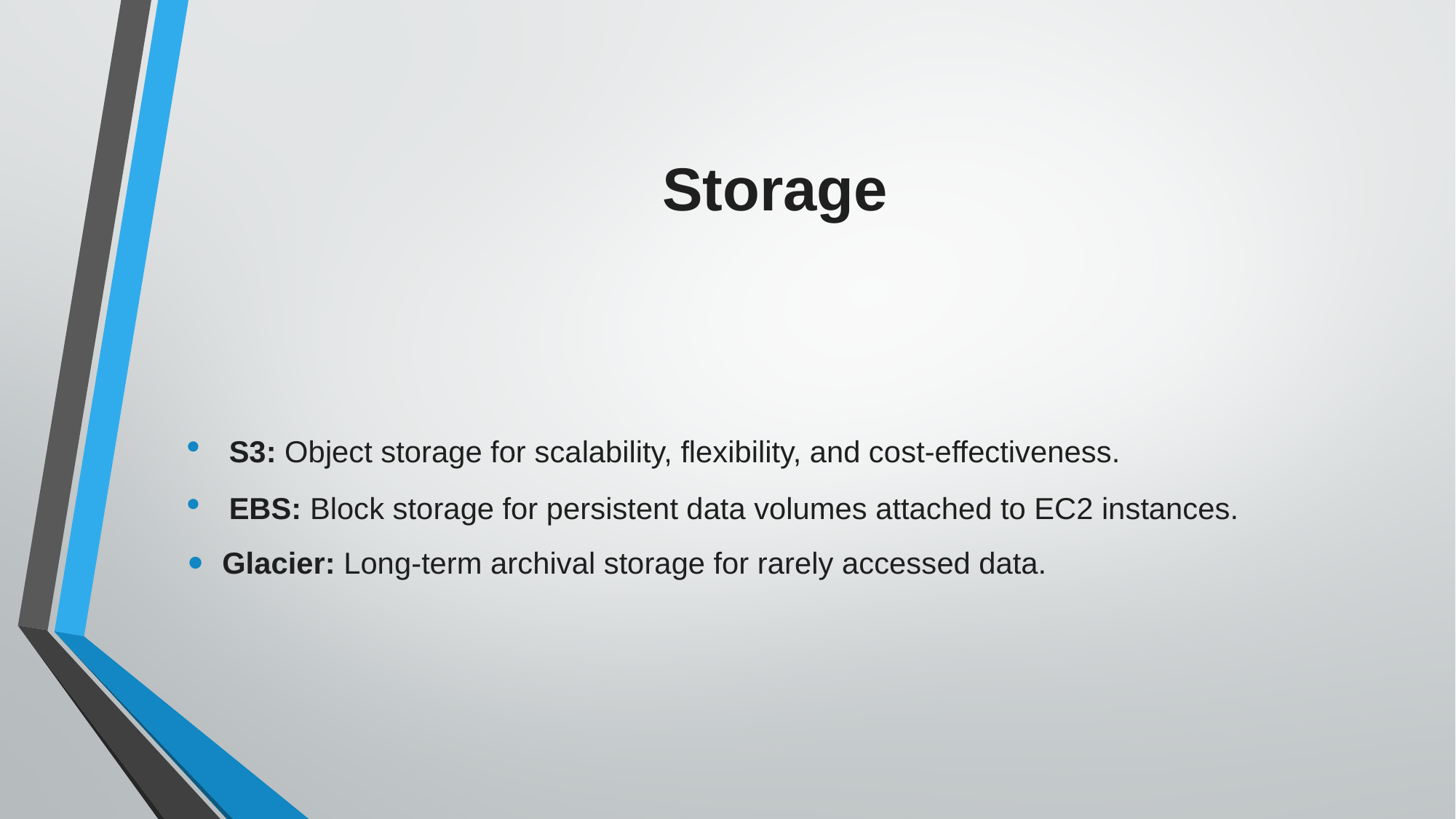

# Storage
S3: Object storage for scalability, flexibility, and cost-effectiveness.
EBS: Block storage for persistent data volumes attached to EC2 instances.
Glacier: Long-term archival storage for rarely accessed data.